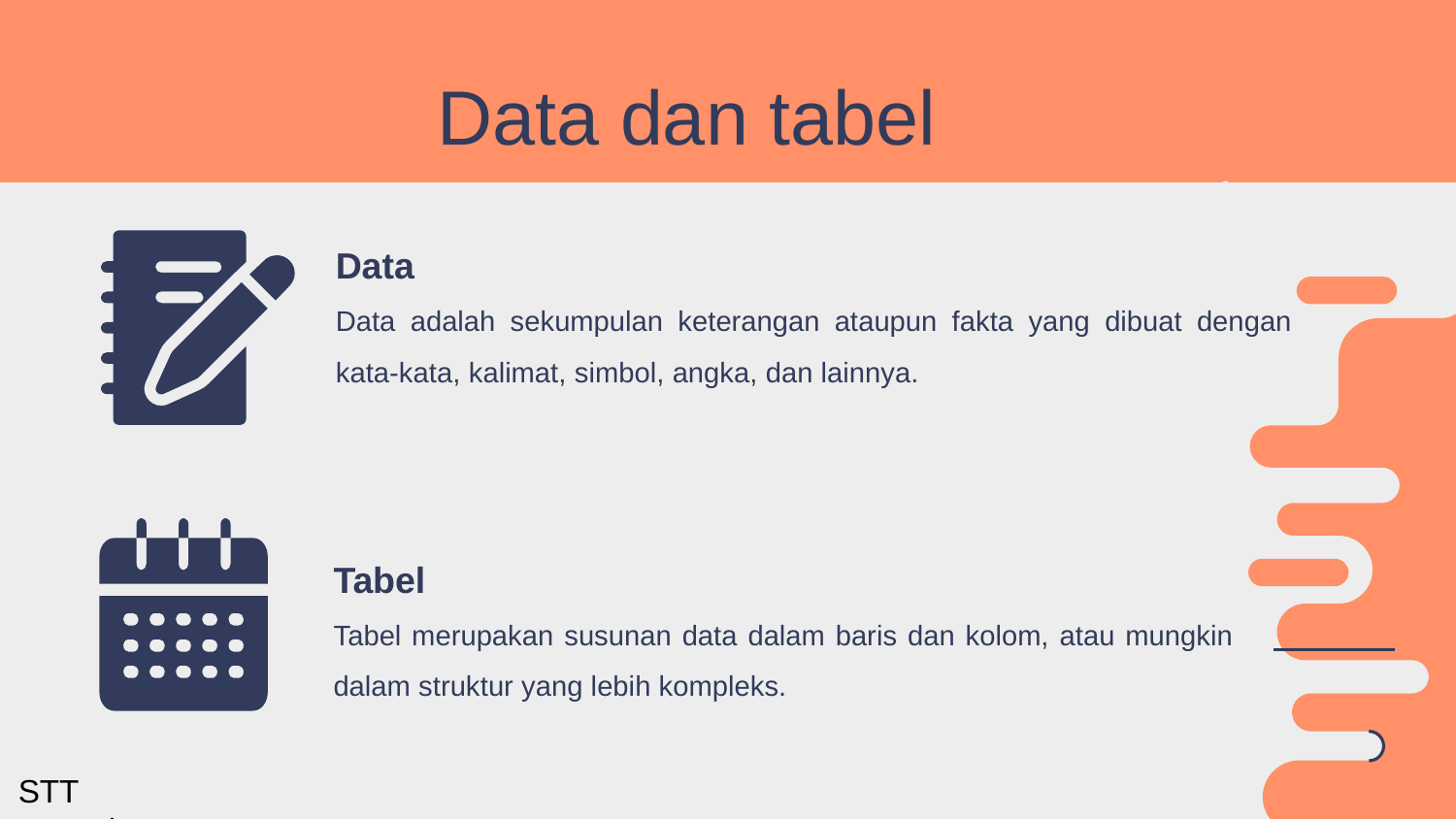

# Data dan tabel
Data
Data adalah sekumpulan keterangan ataupun fakta yang dibuat dengan kata-kata, kalimat, simbol, angka, dan lainnya.

Tabel
Tabel merupakan susunan data dalam baris dan kolom, atau mungkin dalam struktur yang lebih kompleks.
STT Wastukancana